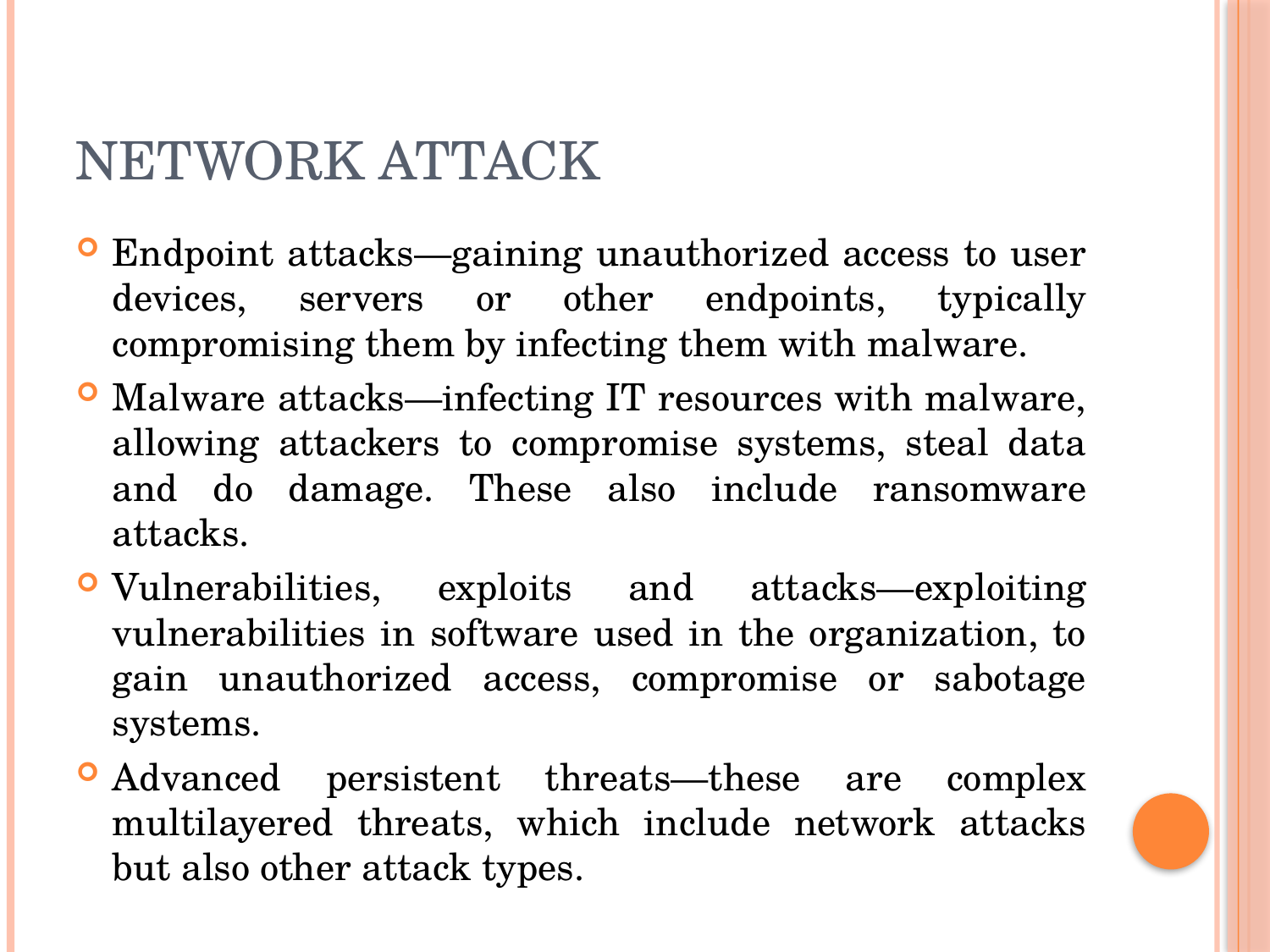

# Network Attack
Endpoint attacks—gaining unauthorized access to user devices, servers or other endpoints, typically compromising them by infecting them with malware.
Malware attacks—infecting IT resources with malware, allowing attackers to compromise systems, steal data and do damage. These also include ransomware attacks.
Vulnerabilities, exploits and attacks—exploiting vulnerabilities in software used in the organization, to gain unauthorized access, compromise or sabotage systems.
Advanced persistent threats—these are complex multilayered threats, which include network attacks but also other attack types.